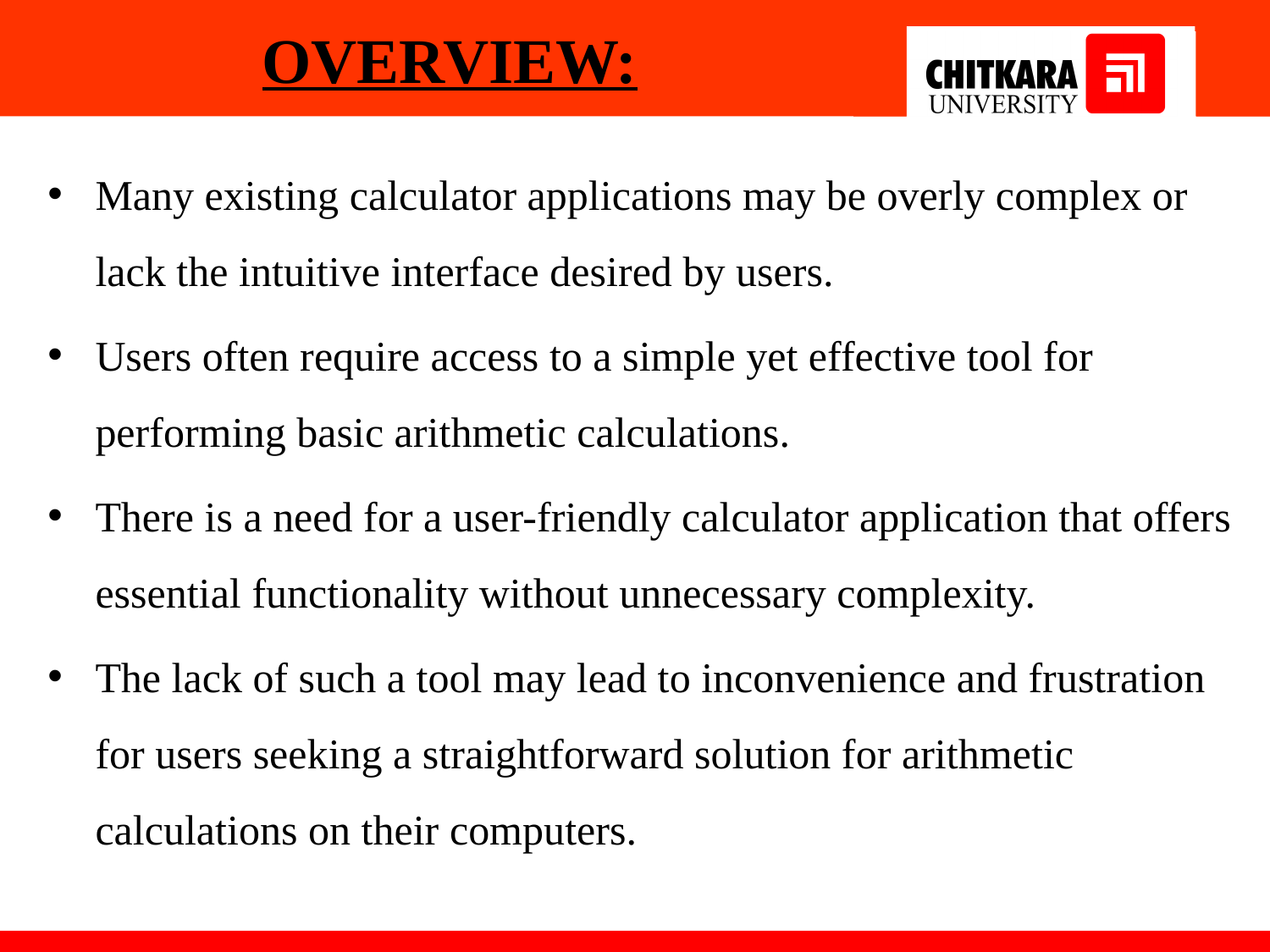

# OVERVIEW:
Many existing calculator applications may be overly complex or lack the intuitive interface desired by users.
Users often require access to a simple yet effective tool for performing basic arithmetic calculations.
There is a need for a user-friendly calculator application that offers essential functionality without unnecessary complexity.
The lack of such a tool may lead to inconvenience and frustration for users seeking a straightforward solution for arithmetic calculations on their computers.